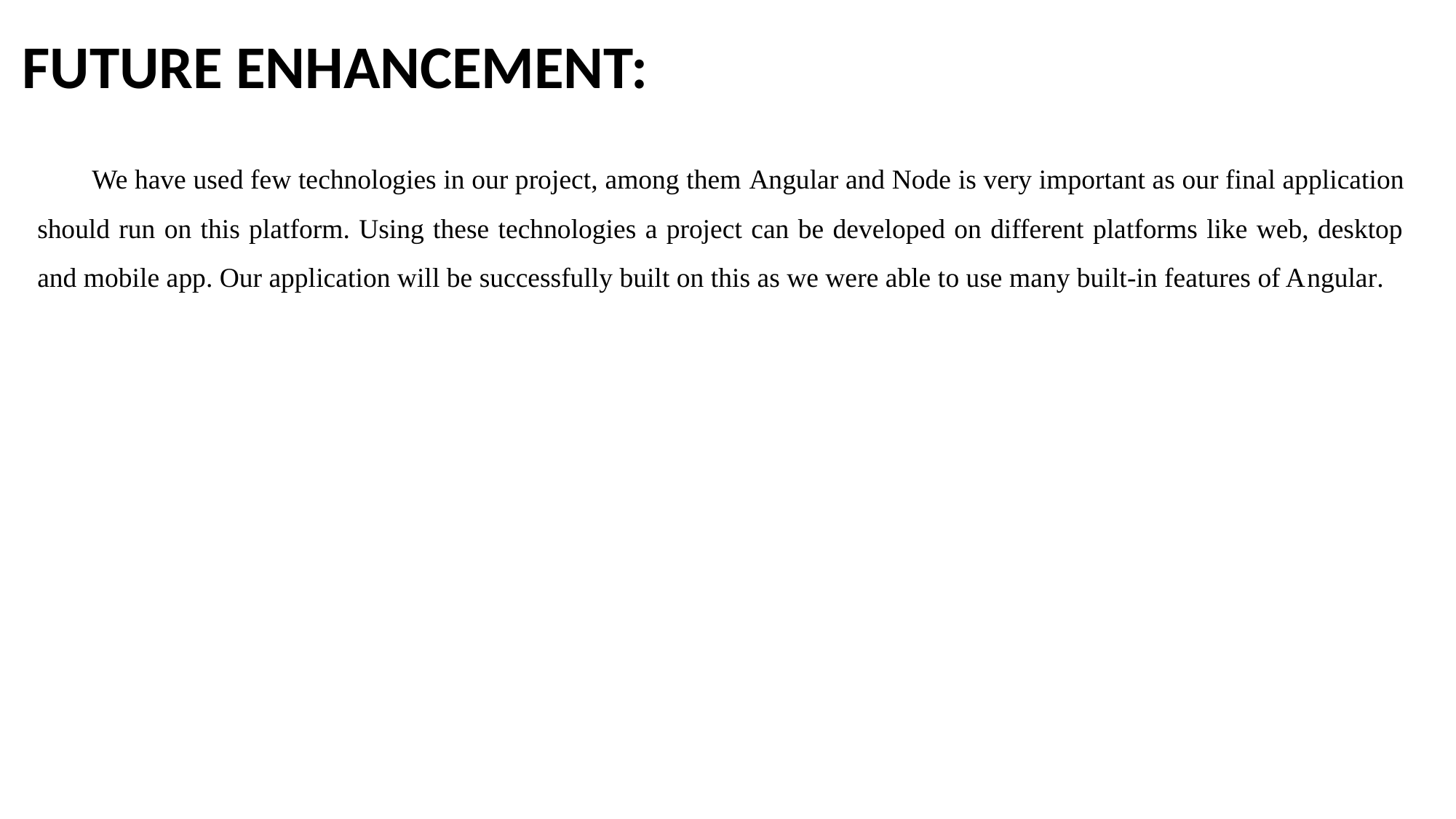

FUTURE ENHANCEMENT:
We have used few technologies in our project, among them Angular and Node is very important as our final application should run on this platform. Using these technologies a project can be developed on different platforms like web, desktop and mobile app. Our application will be successfully built on this as we were able to use many built-in features of Angular.